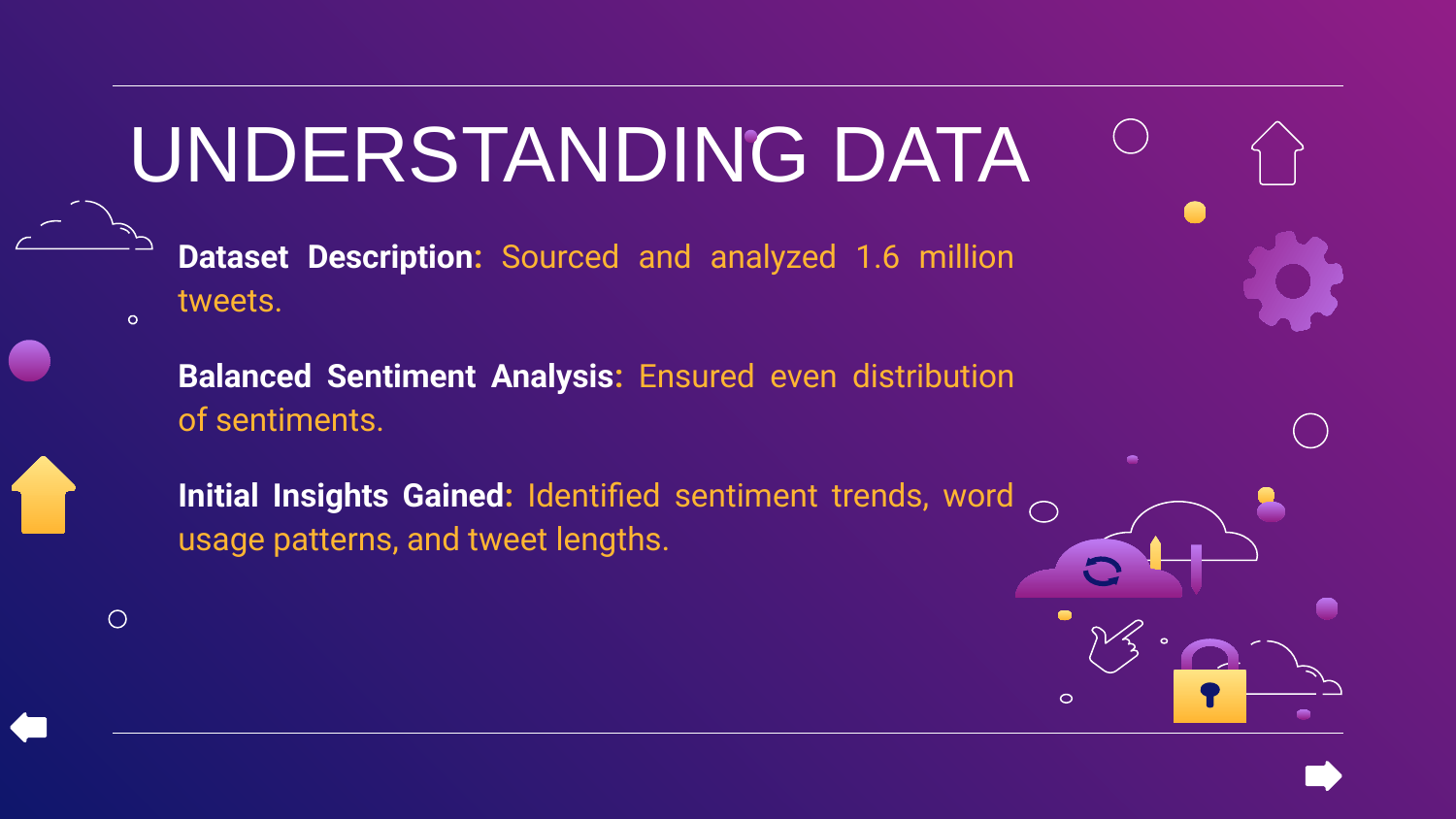

UNDERSTANDING DATA

Dataset Description: Sourced and analyzed 1.6 million tweets.
Balanced Sentiment Analysis: Ensured even distribution of sentiments.
Initial Insights Gained: Identified sentiment trends, word usage patterns, and tweet lengths.